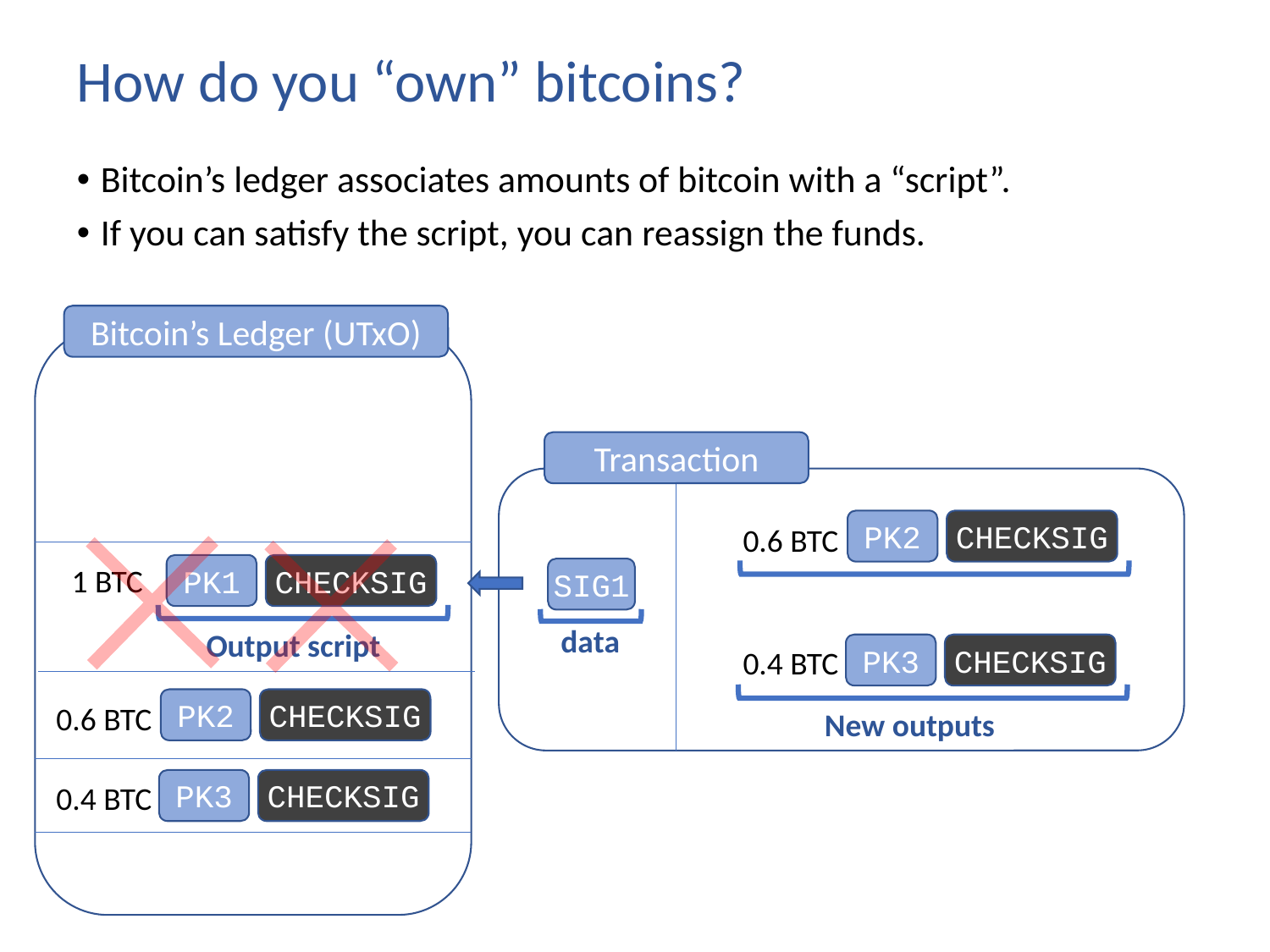

# How do you “own” bitcoins?
Bitcoin’s ledger associates amounts of bitcoin with a “script”.
If you can satisfy the script, you can reassign the funds.
Bitcoin’s Ledger (UTxO)

Transaction

PK2
CHECKSIG
0.6 BTC
PK3
CHECKSIG
0.4 BTC
New outputs

1 BTC
PK1
CHECKSIG
Output script

SIG1

data
PK2
CHECKSIG
0.6 BTC
PK3
CHECKSIG
0.4 BTC